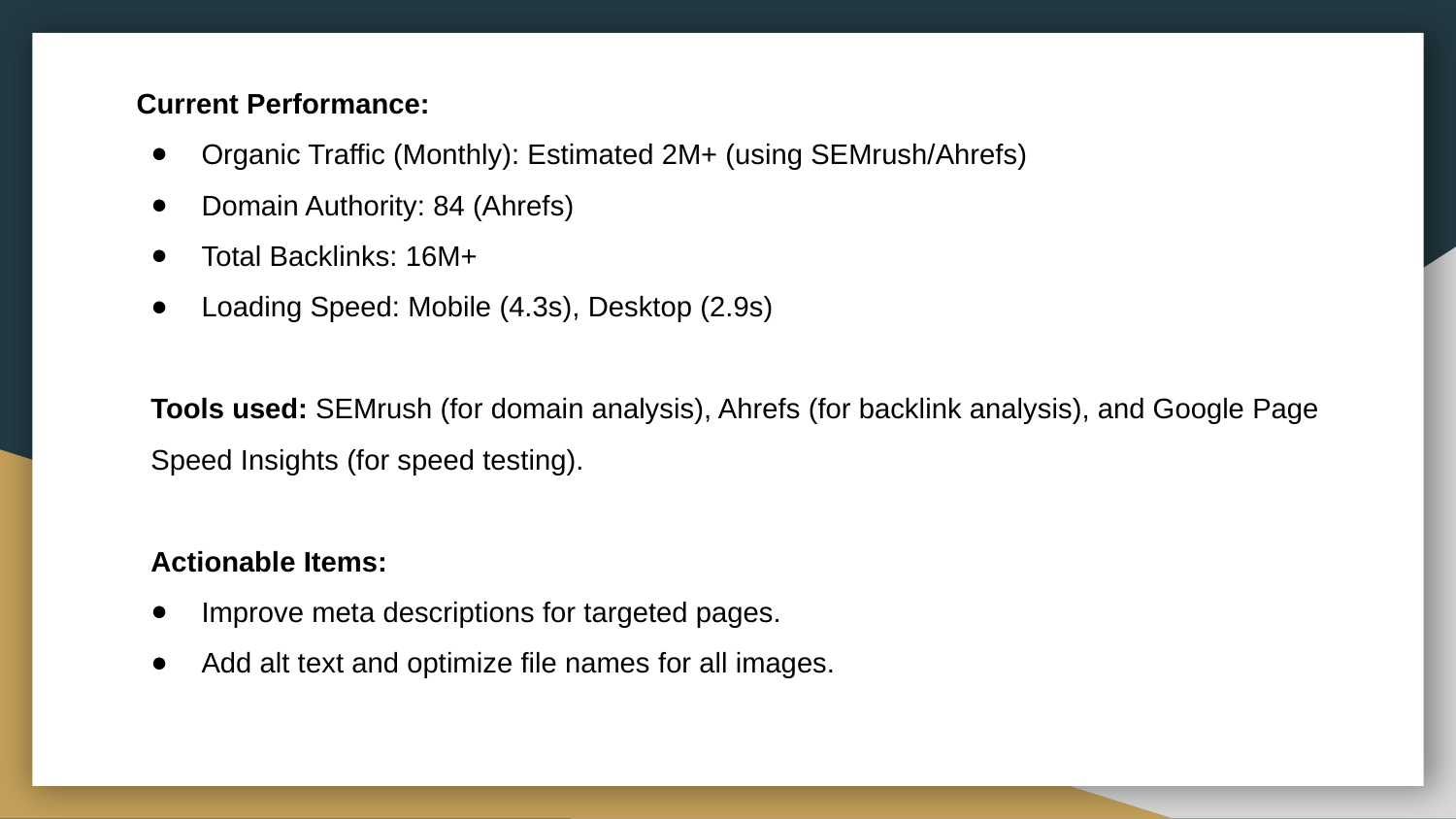

Current Performance:
Organic Traffic (Monthly): Estimated 2M+ (using SEMrush/Ahrefs)
Domain Authority: 84 (Ahrefs)
Total Backlinks: 16M+
Loading Speed: Mobile (4.3s), Desktop (2.9s)

Tools used: SEMrush (for domain analysis), Ahrefs (for backlink analysis), and Google Page Speed Insights (for speed testing).

Actionable Items:
Improve meta descriptions for targeted pages.
Add alt text and optimize file names for all images.